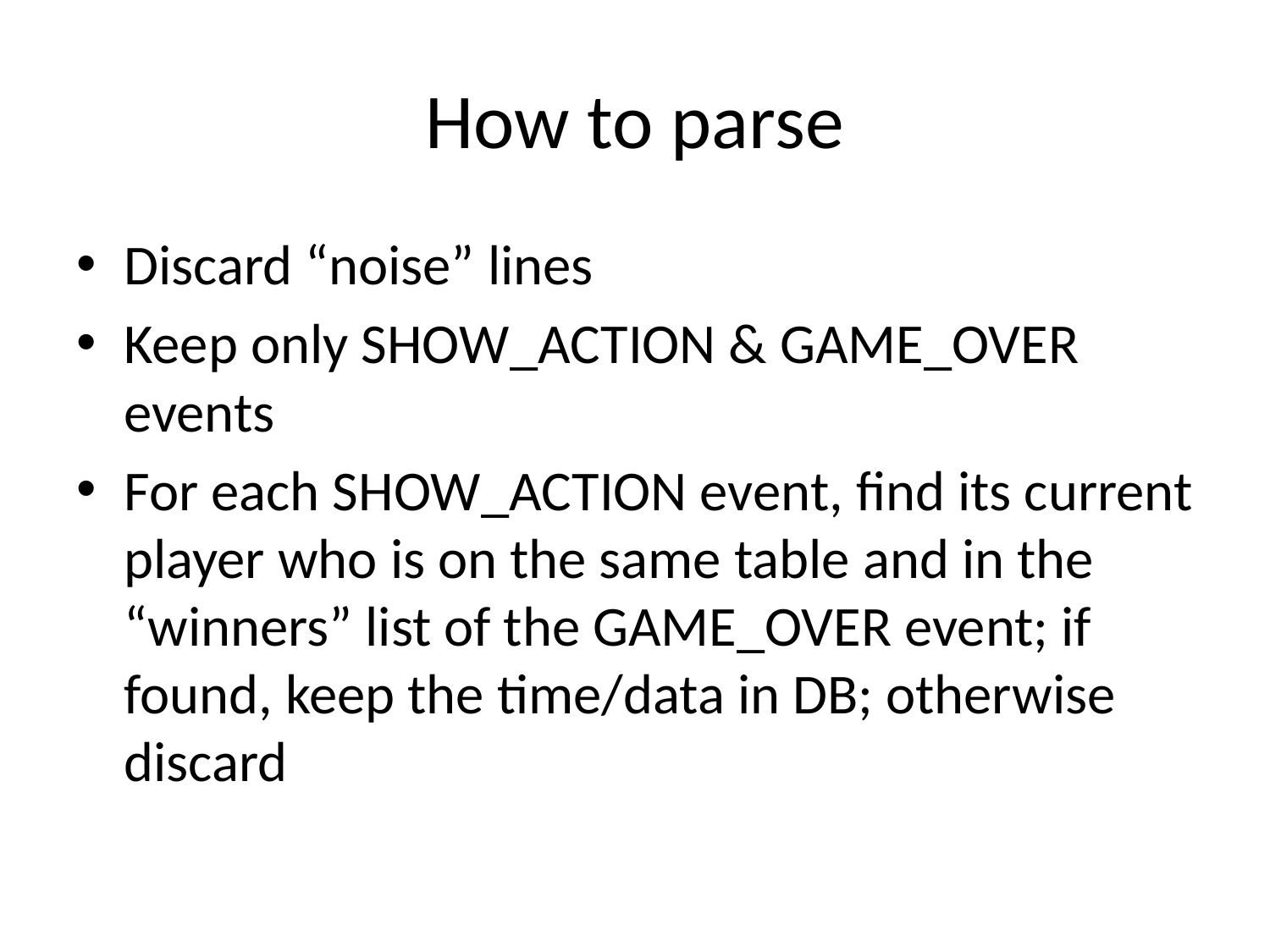

# How to parse
Discard “noise” lines
Keep only SHOW_ACTION & GAME_OVER events
For each SHOW_ACTION event, find its current player who is on the same table and in the “winners” list of the GAME_OVER event; if found, keep the time/data in DB; otherwise discard